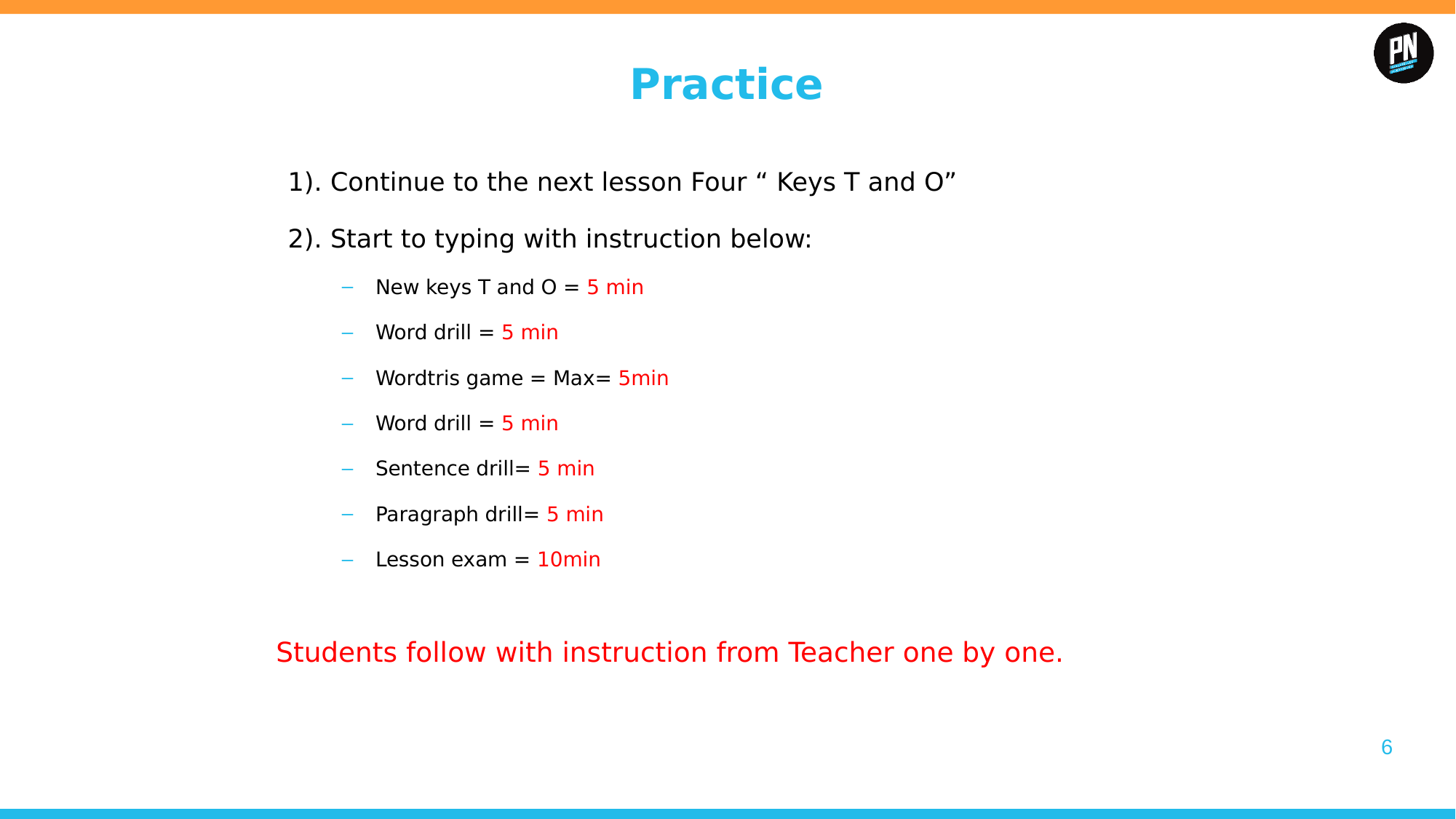

Practice
1). Continue to the next lesson Four “ Keys T and O”
2). Start to typing with instruction below:
New keys T and O = 5 min
Word drill = 5 min
Wordtris game = Max= 5min
Word drill = 5 min
Sentence drill= 5 min
Paragraph drill= 5 min
Lesson exam = 10min

Students follow with instruction from Teacher one by one.